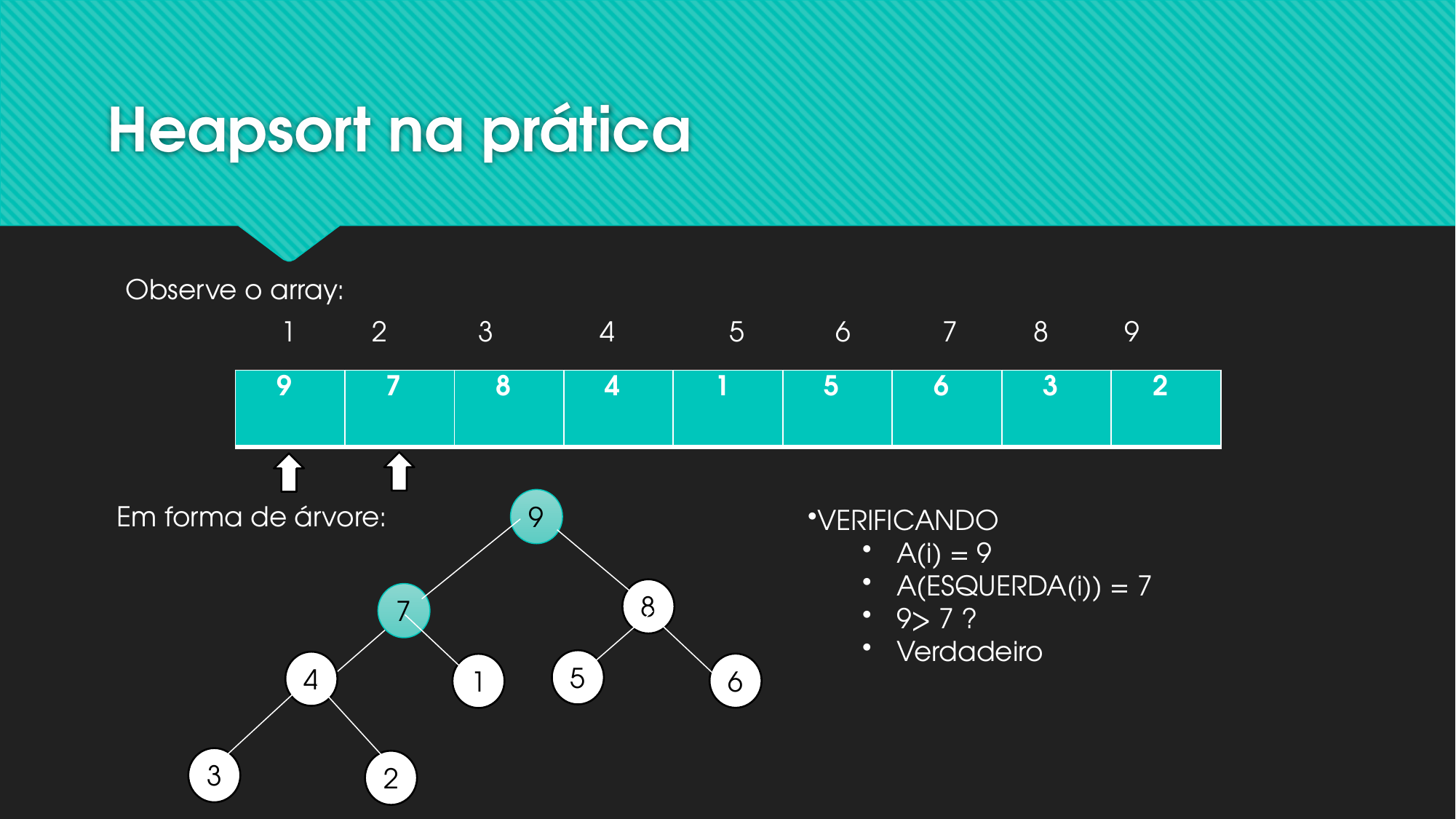

# Heapsort na prática
Observe o array:
1          2            3              4               5            6            7          8          9
| 9 | 7 | 8 | 4 | 1 | 5 | 6 | 3 | 2 |
| --- | --- | --- | --- | --- | --- | --- | --- | --- |

9
Em forma de árvore:
VERIFICANDO
A(i) = 9
A(ESQUERDA(i)) = 7
9> 7 ?
Verdadeiro

8
7
5
4
6
1
3
2